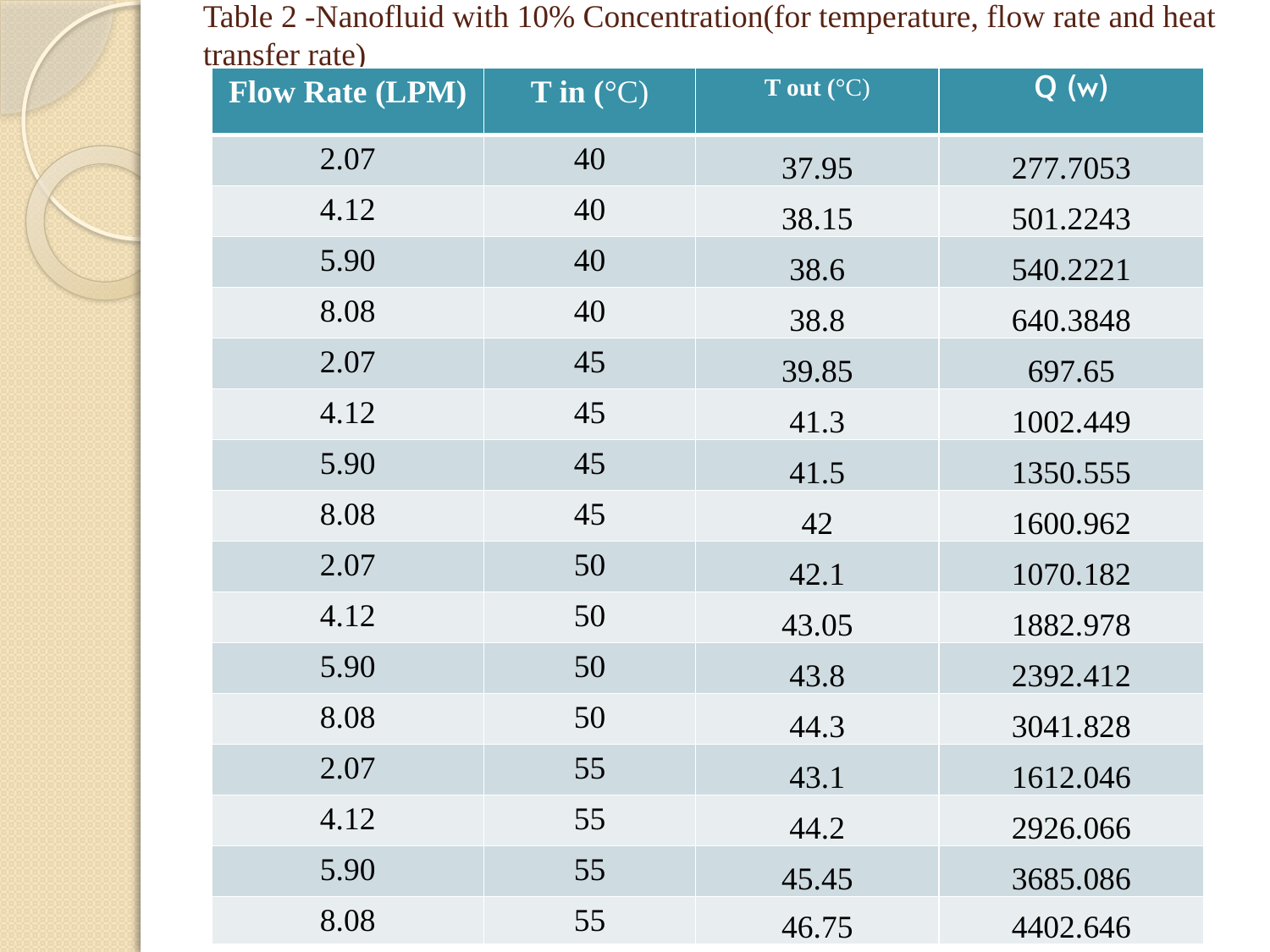

# Table 2 -Nanofluid with 10% Concentration(for temperature, flow rate and heat transfer rate)
| Flow Rate (LPM) | T in (°C) | T out (°C) | Q (w) |
| --- | --- | --- | --- |
| 2.07 | 40 | 37.95 | 277.7053 |
| 4.12 | 40 | 38.15 | 501.2243 |
| 5.90 | 40 | 38.6 | 540.2221 |
| 8.08 | 40 | 38.8 | 640.3848 |
| 2.07 | 45 | 39.85 | 697.65 |
| 4.12 | 45 | 41.3 | 1002.449 |
| 5.90 | 45 | 41.5 | 1350.555 |
| 8.08 | 45 | 42 | 1600.962 |
| 2.07 | 50 | 42.1 | 1070.182 |
| 4.12 | 50 | 43.05 | 1882.978 |
| 5.90 | 50 | 43.8 | 2392.412 |
| 8.08 | 50 | 44.3 | 3041.828 |
| 2.07 | 55 | 43.1 | 1612.046 |
| 4.12 | 55 | 44.2 | 2926.066 |
| 5.90 | 55 | 45.45 | 3685.086 |
| 8.08 | 55 | 46.75 | 4402.646 |